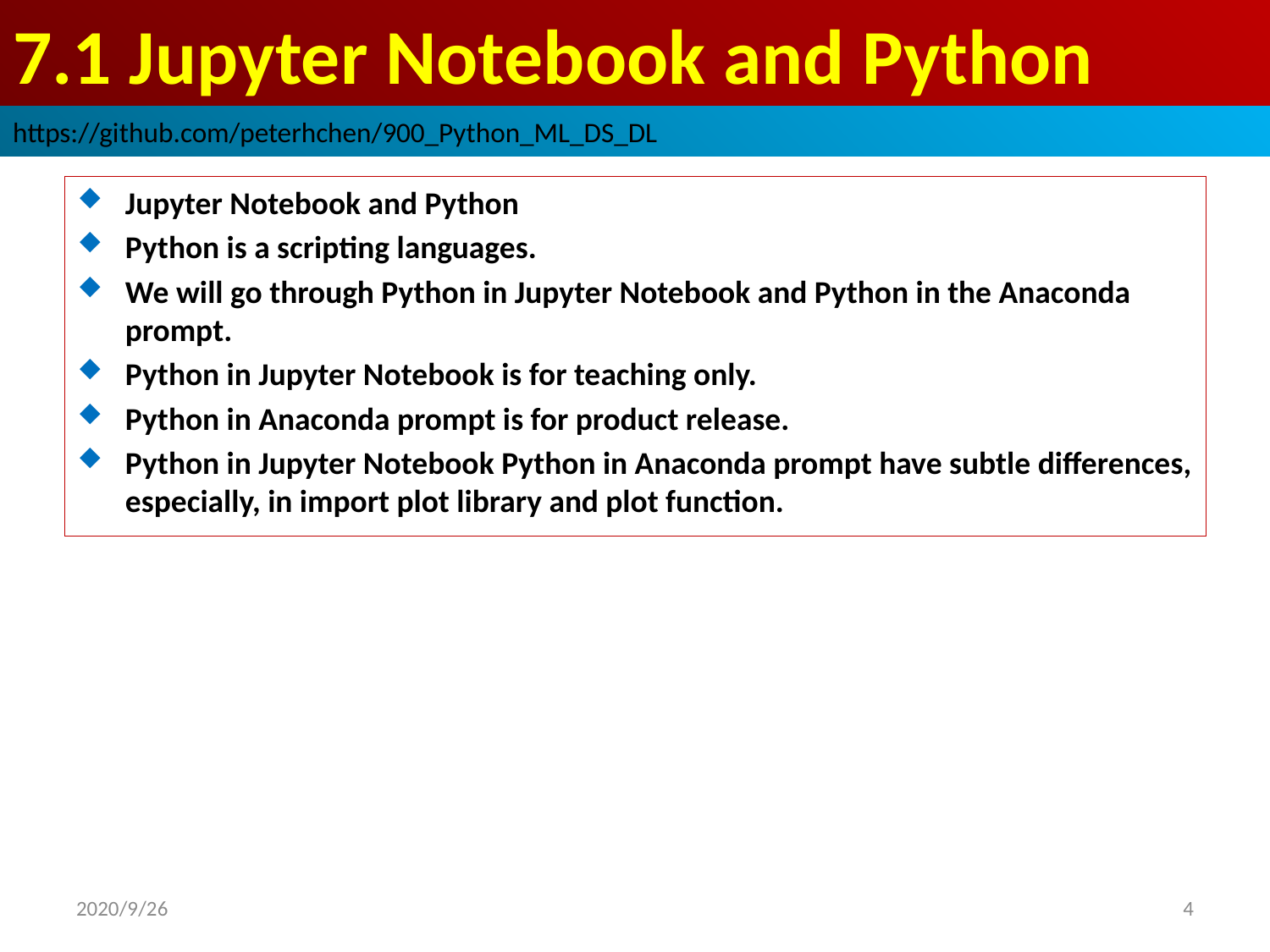

# 7.1 Jupyter Notebook and Python
https://github.com/peterhchen/900_Python_ML_DS_DL
Jupyter Notebook and Python
Python is a scripting languages.
We will go through Python in Jupyter Notebook and Python in the Anaconda prompt.
Python in Jupyter Notebook is for teaching only.
Python in Anaconda prompt is for product release.
Python in Jupyter Notebook Python in Anaconda prompt have subtle differences, especially, in import plot library and plot function.
2020/9/26
4